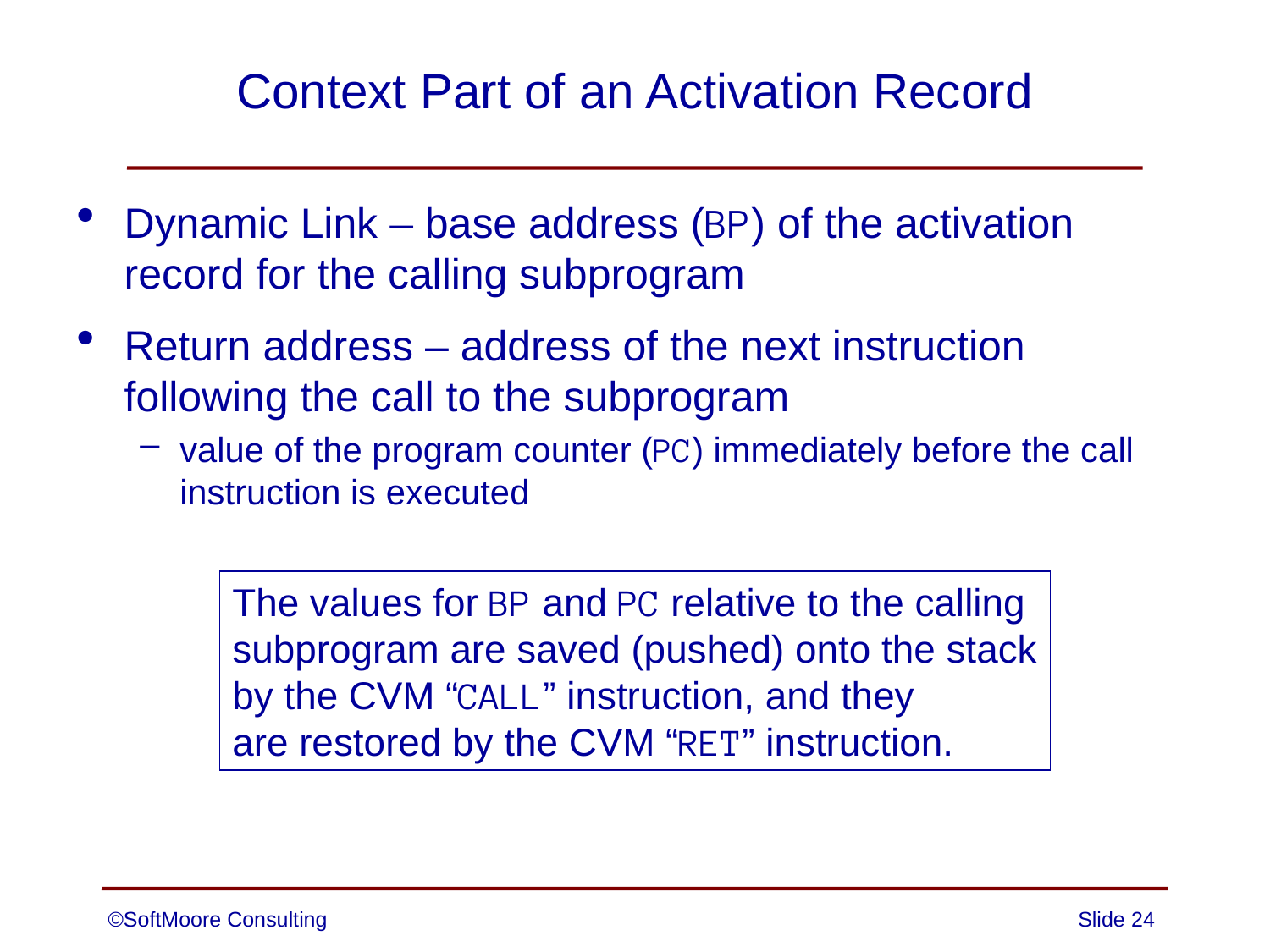

# Context Part of an Activation Record
Dynamic Link – base address (BP) of the activation record for the calling subprogram
Return address – address of the next instruction following the call to the subprogram
value of the program counter (PC) immediately before the call instruction is executed
The values for BP and PC relative to the calling
subprogram are saved (pushed) onto the stack
by the CVM “CALL” instruction, and they
are restored by the CVM “RET” instruction.
©SoftMoore Consulting
Slide 24